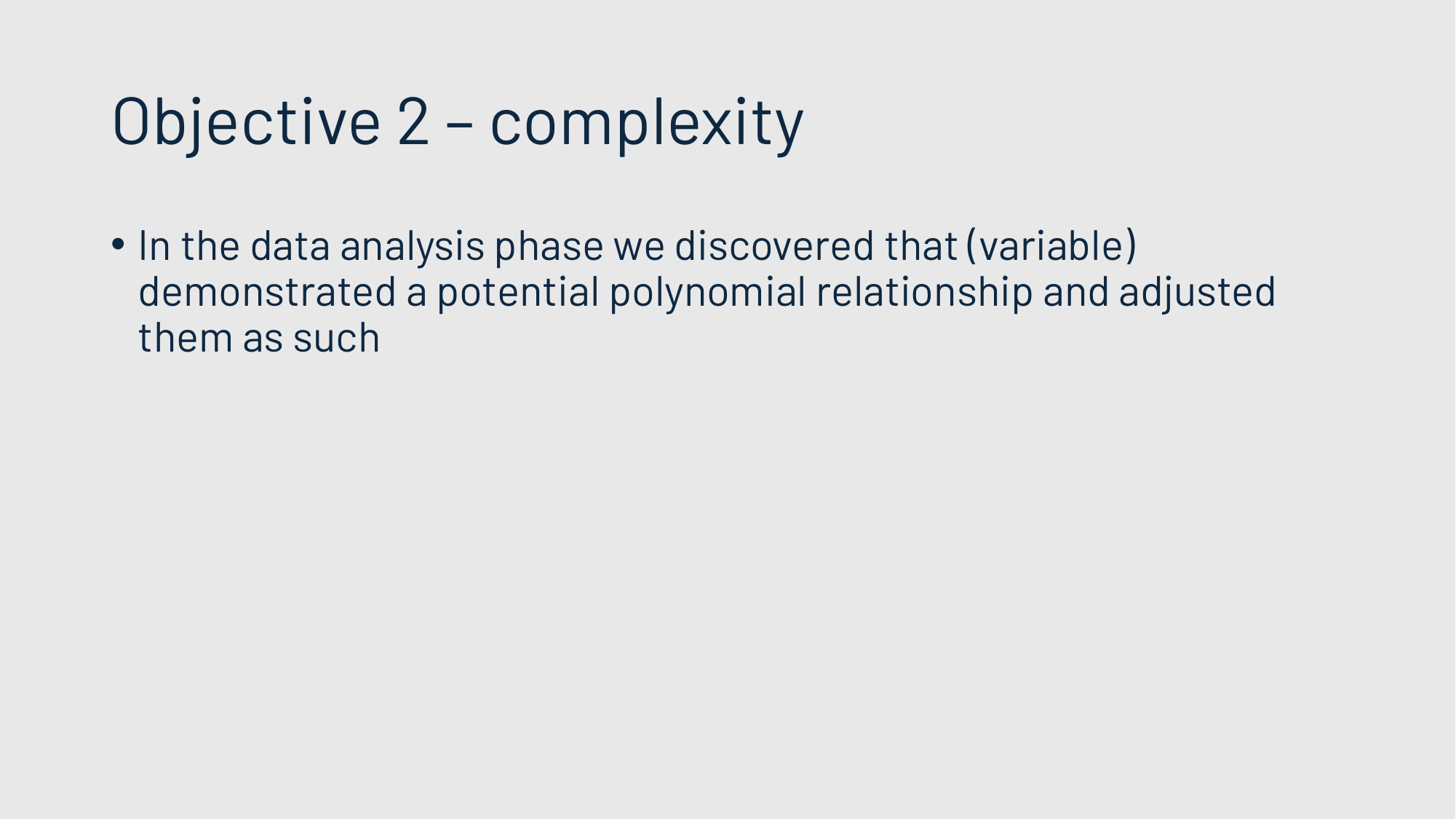

# Objective 2 – complexity
In the data analysis phase we discovered that (variable) demonstrated a potential polynomial relationship and adjusted them as such